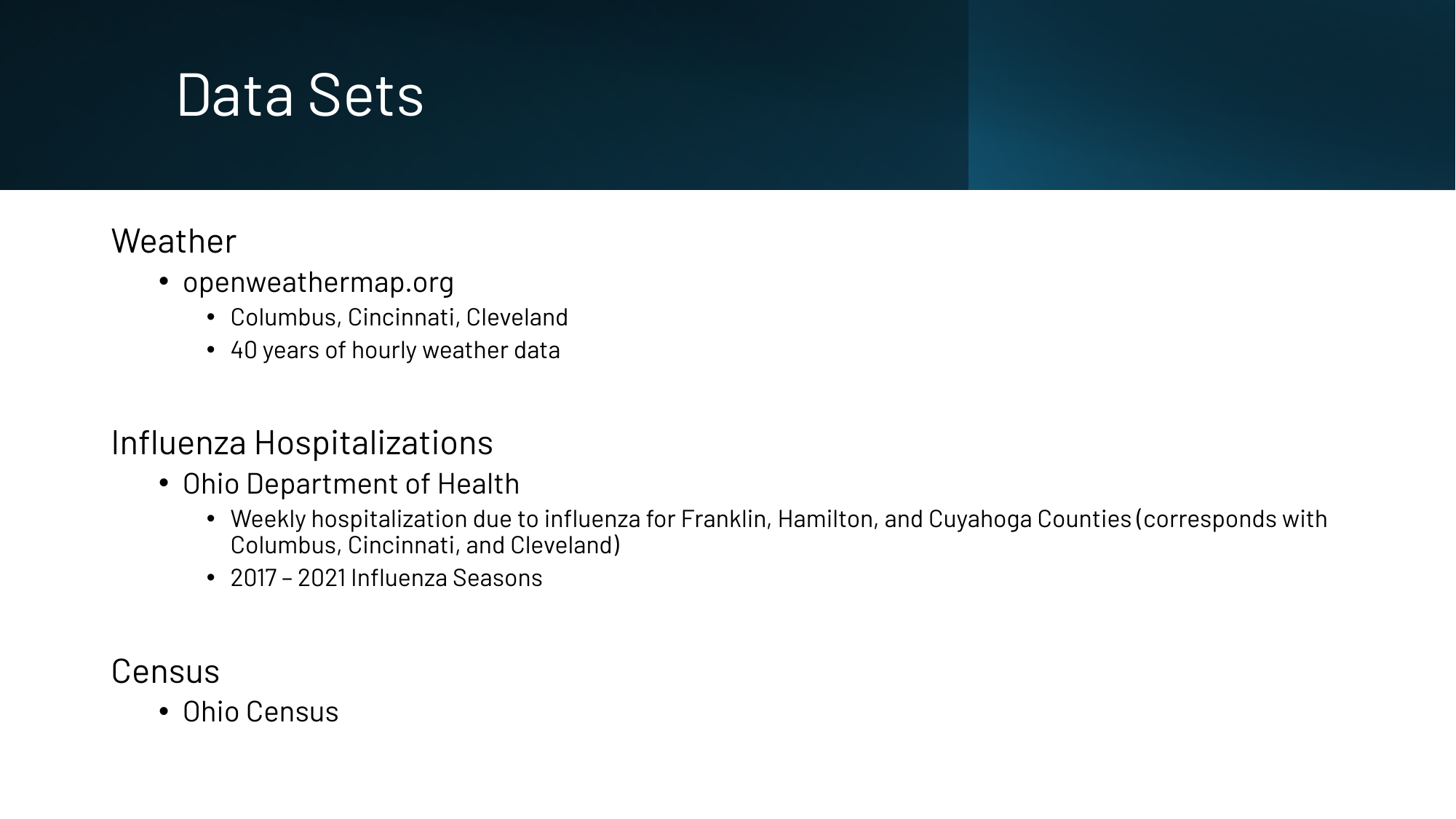

# Data Sets
Weather
openweathermap.org
Columbus, Cincinnati, Cleveland
40 years of hourly weather data

Influenza Hospitalizations
Ohio Department of Health
Weekly hospitalization due to influenza for Franklin, Hamilton, and Cuyahoga Counties (corresponds with Columbus, Cincinnati, and Cleveland)
2017 – 2021 Influenza Seasons

Census
Ohio Census